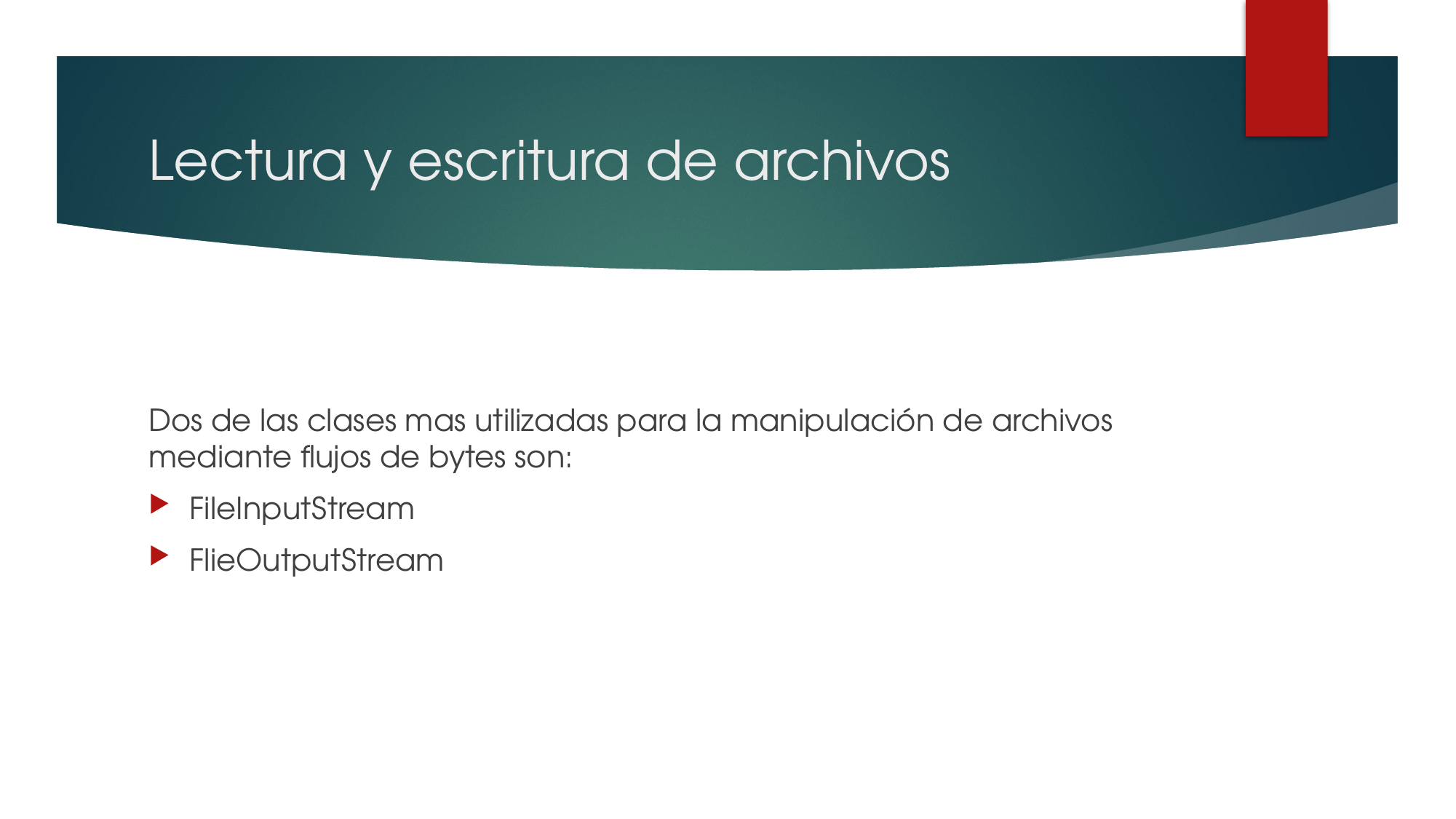

# Lectura y escritura de archivos
Dos de las clases mas utilizadas para la manipulación de archivos mediante flujos de bytes son:
FileInputStream
FlieOutputStream